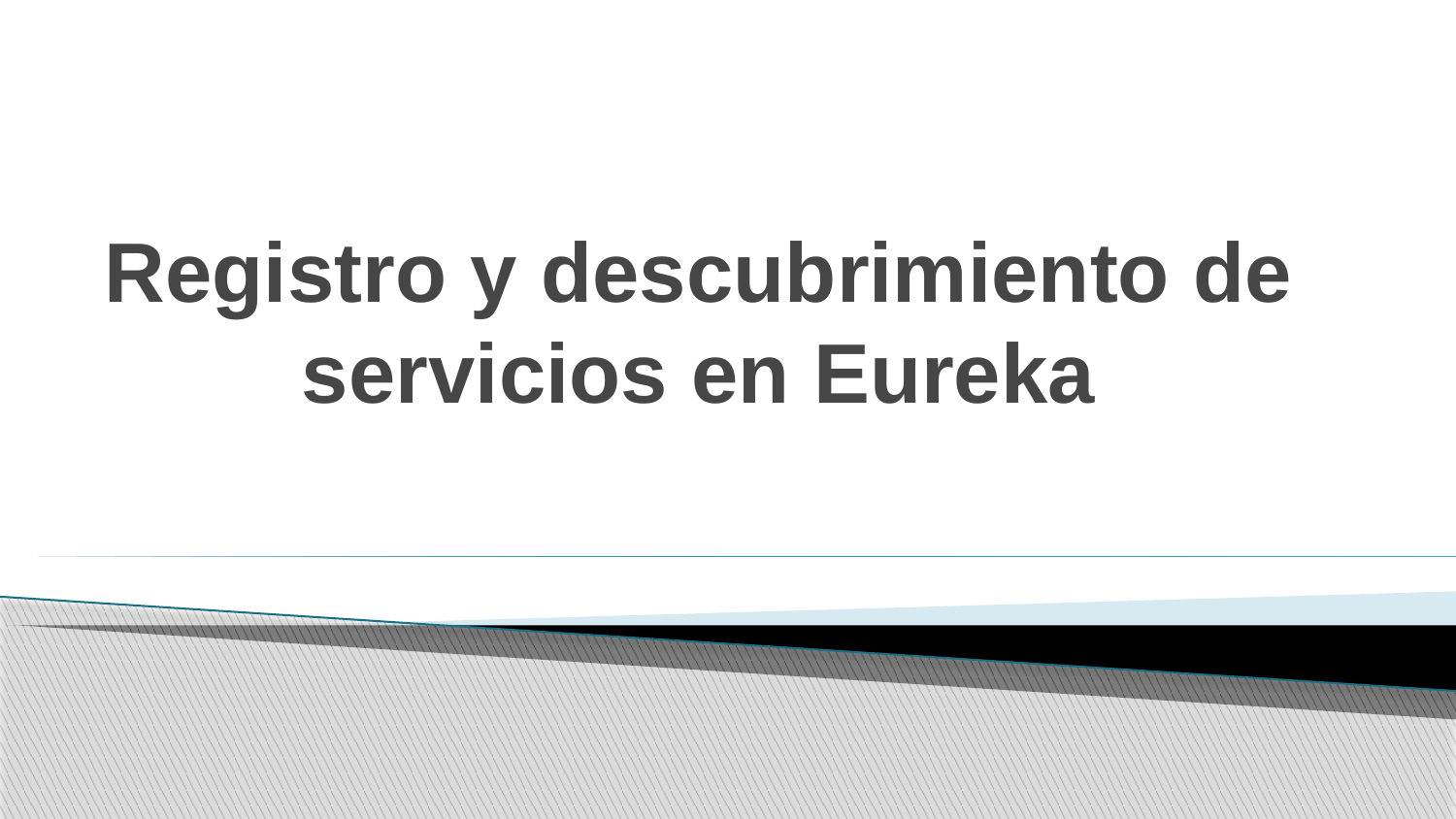

# Registro y descubrimiento de servicios en Eureka